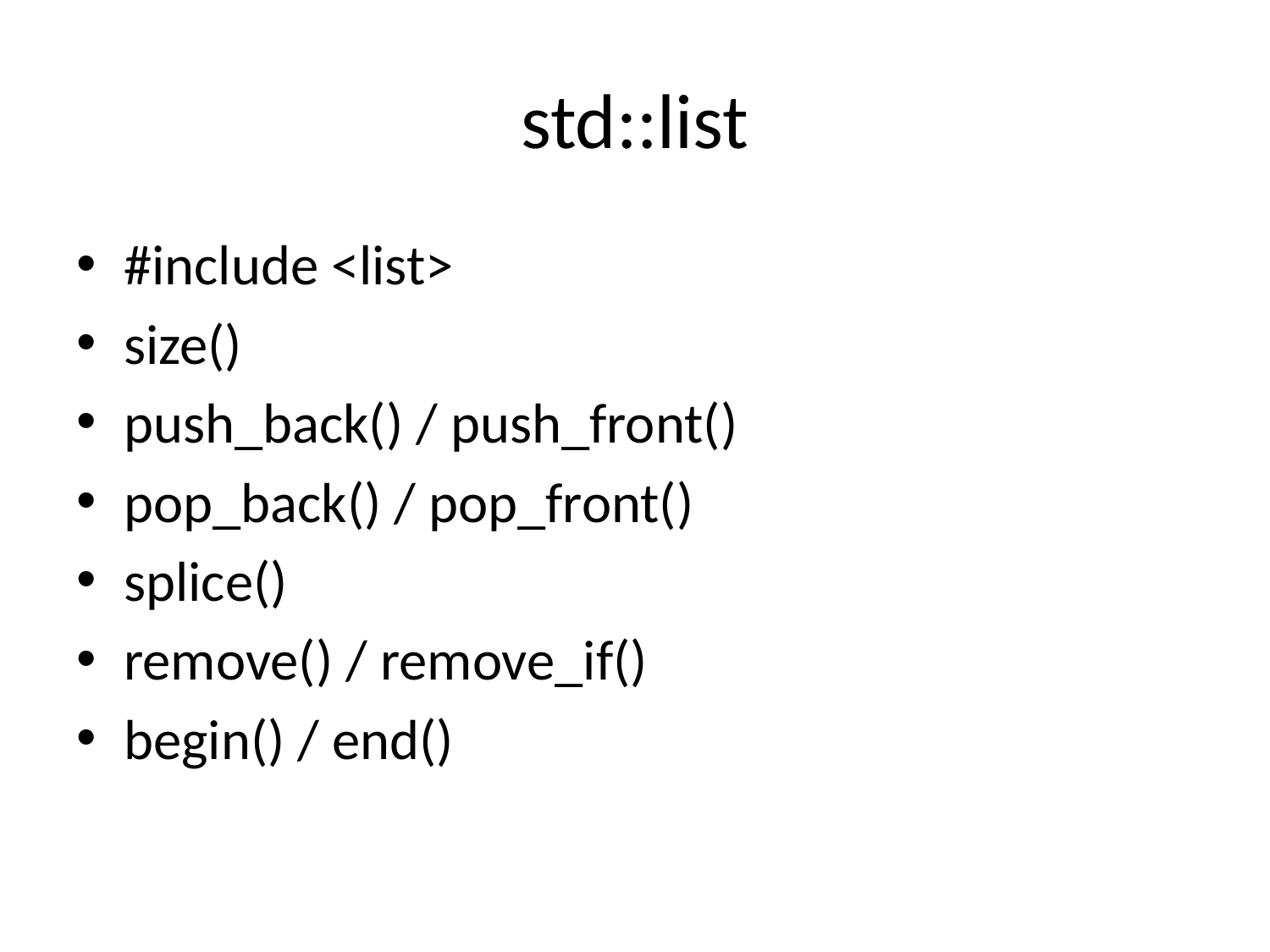

# std::list
#include <list>
size()
push_back() / push_front()
pop_back() / pop_front()
splice()
remove() / remove_if()
begin() / end()